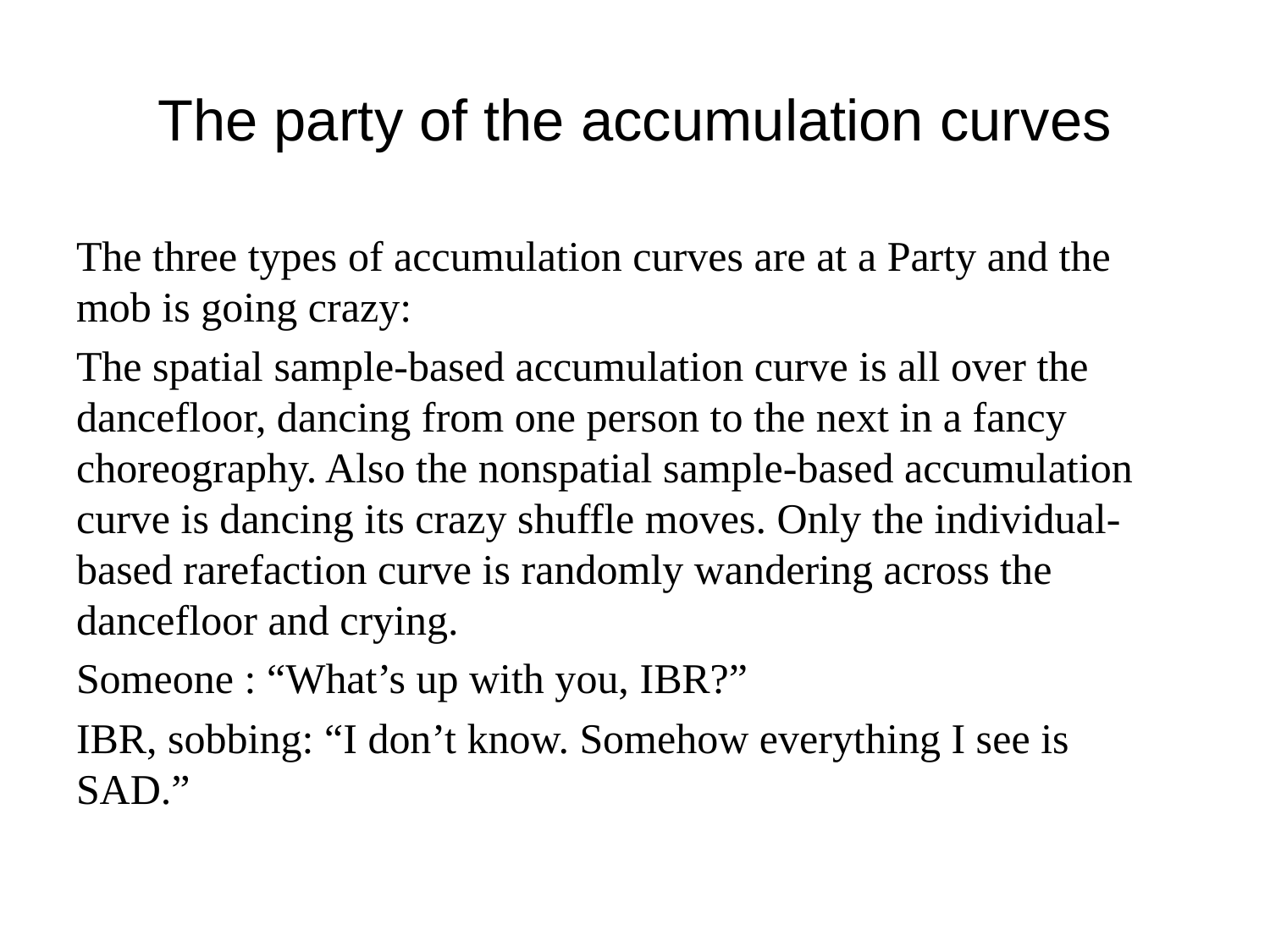

# The party of the accumulation curves
The three types of accumulation curves are at a Party and the mob is going crazy:
The spatial sample-based accumulation curve is all over the dancefloor, dancing from one person to the next in a fancy choreography. Also the nonspatial sample-based accumulation curve is dancing its crazy shuffle moves. Only the individual-based rarefaction curve is randomly wandering across the dancefloor and crying.
Someone : “What’s up with you, IBR?”
IBR, sobbing: “I don’t know. Somehow everything I see is SAD.”